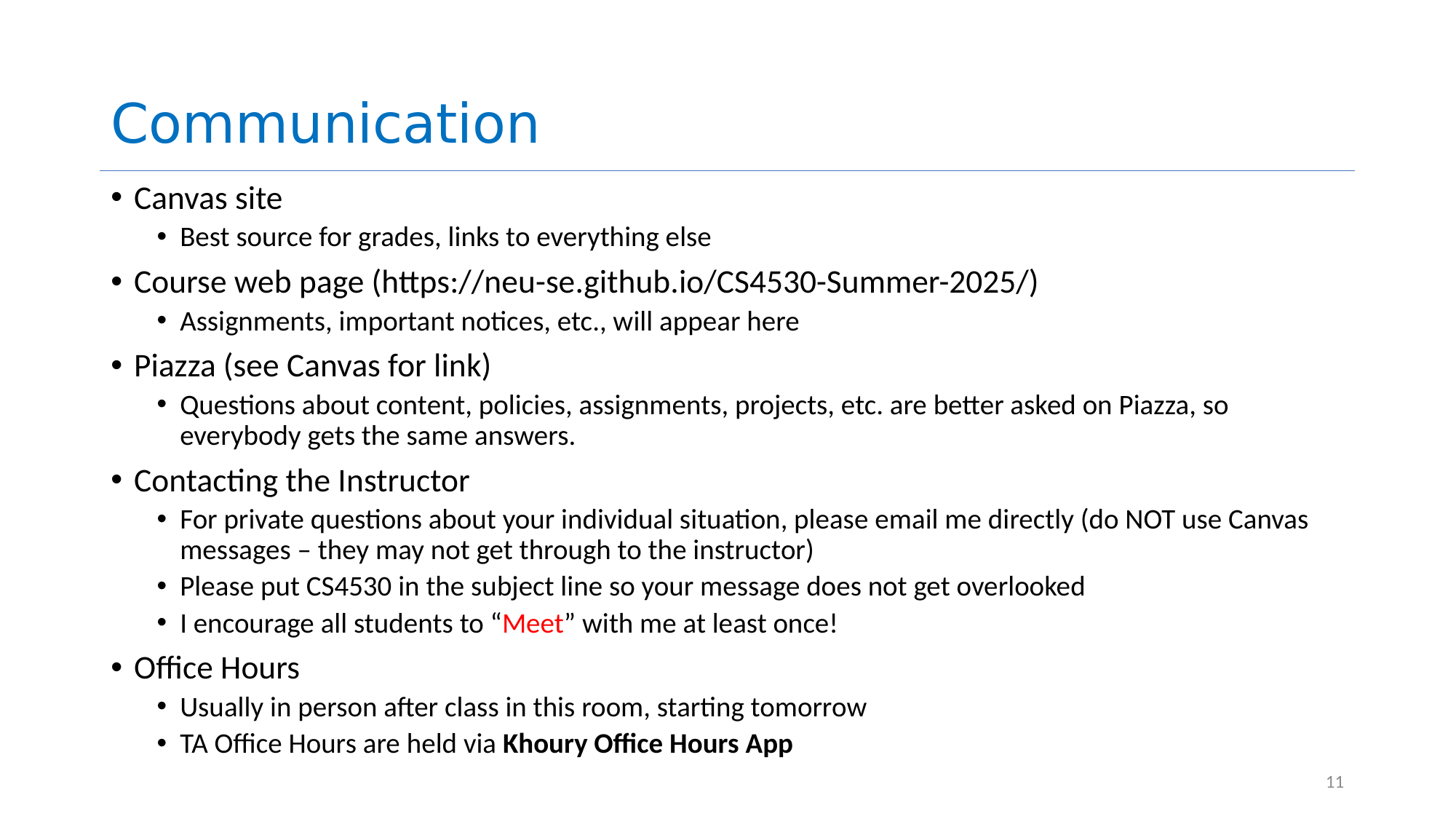

# Communication
Canvas site
Best source for grades, links to everything else
Course web page (https://neu-se.github.io/CS4530-Summer-2025/)
Assignments, important notices, etc., will appear here
Piazza (see Canvas for link)
Questions about content, policies, assignments, projects, etc. are better asked on Piazza, so everybody gets the same answers.
Contacting the Instructor
For private questions about your individual situation, please email me directly (do NOT use Canvas messages – they may not get through to the instructor)
Please put CS4530 in the subject line so your message does not get overlooked
I encourage all students to “Meet” with me at least once!
Office Hours
Usually in person after class in this room, starting tomorrow
TA Office Hours are held via Khoury Office Hours App
11